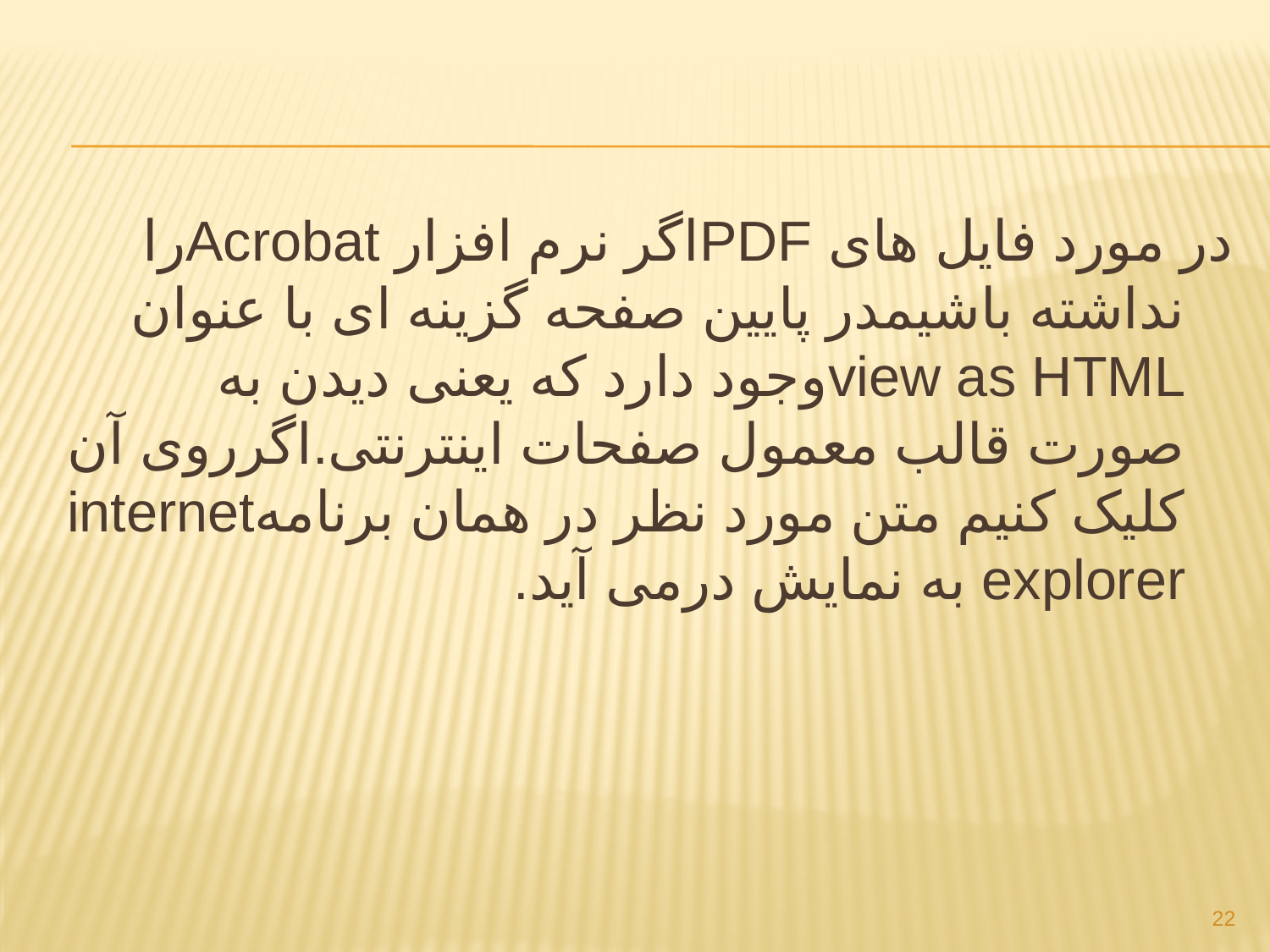

در مورد فایل های PDFاگر نرم افزار Acrobatرا نداشته باشیمدر پایین صفحه گزینه ای با عنوان view as HTMLوجود دارد که یعنی دیدن به صورت قالب معمول صفحات اینترنتی.اگرروی آن کلیک کنیم متن مورد نظر در همان برنامهinternet explorer به نمایش درمی آید.
22